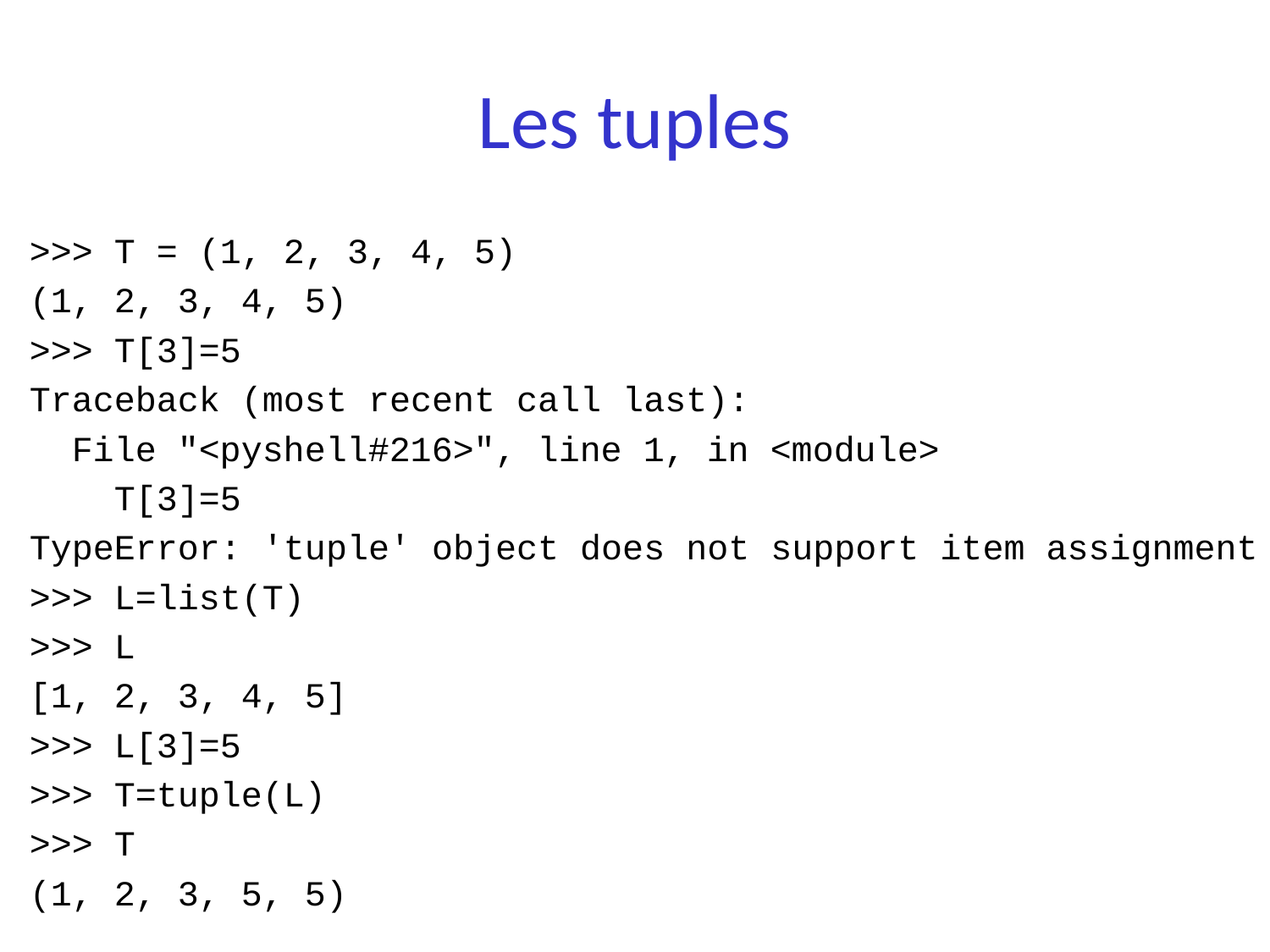

# Les tuples
>>> T = (1, 2, 3, 4, 5)
(1, 2, 3, 4, 5)
>>> T[3]=5
Traceback (most recent call last):
  File "<pyshell#216>", line 1, in <module>
    T[3]=5
TypeError: 'tuple' object does not support item assignment
>>> L=list(T)
>>> L
[1, 2, 3, 4, 5]
>>> L[3]=5
>>> T=tuple(L)
>>> T
(1, 2, 3, 5, 5)